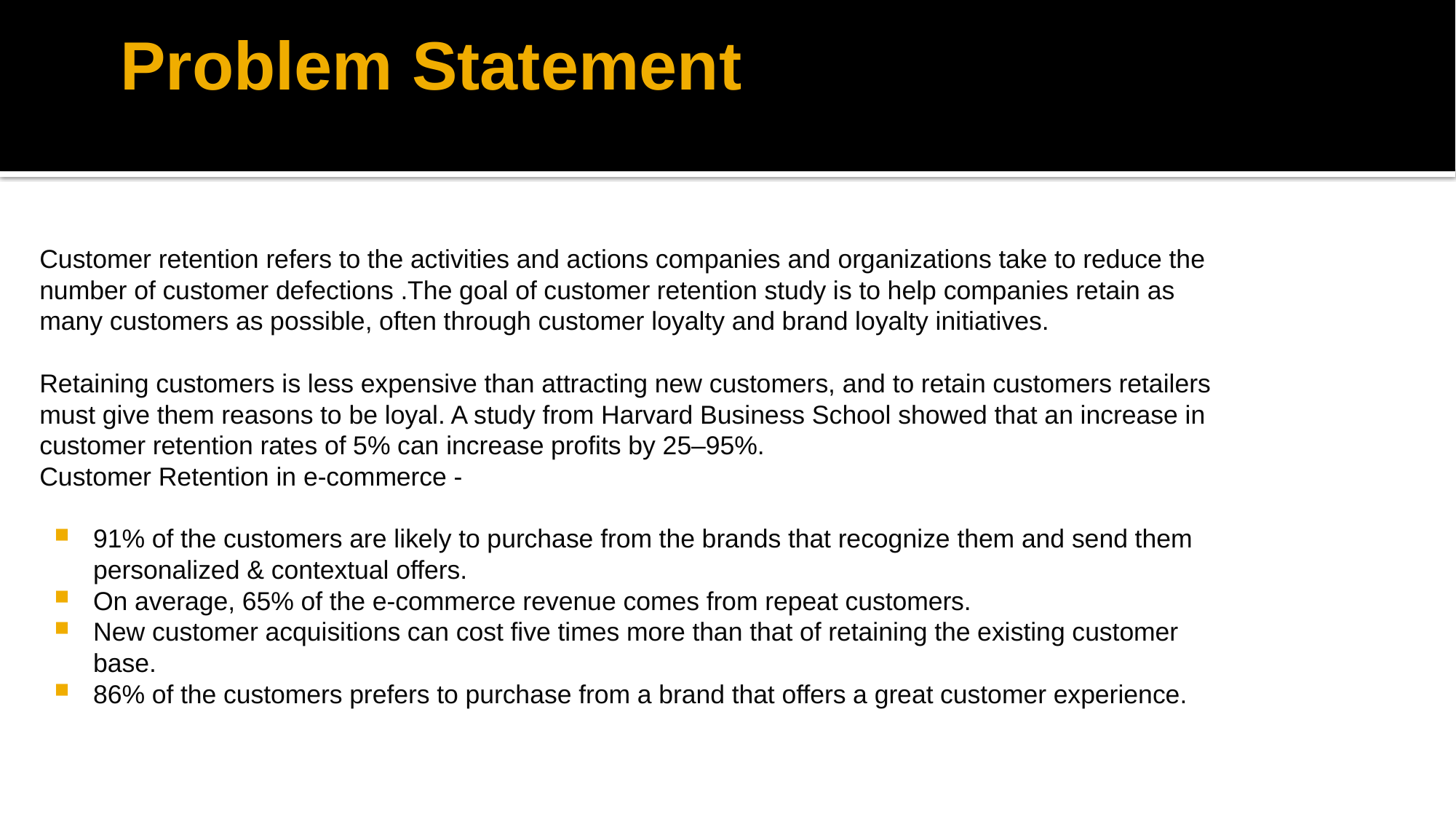

# Problem Statement
Customer retention refers to the activities and actions companies and organizations take to reduce the number of customer defections .The goal of customer retention study is to help companies retain as many customers as possible, often through customer loyalty and brand loyalty initiatives.

Retaining customers is less expensive than attracting new customers, and to retain customers retailers must give them reasons to be loyal. A study from Harvard Business School showed that an increase in customer retention rates of 5% can increase profits by 25–95%.
Customer Retention in e-commerce -

91% of the customers are likely to purchase from the brands that recognize them and send them personalized & contextual offers.
On average, 65% of the e-commerce revenue comes from repeat customers.
New customer acquisitions can cost five times more than that of retaining the existing customer base.
86% of the customers prefers to purchase from a brand that offers a great customer experience.